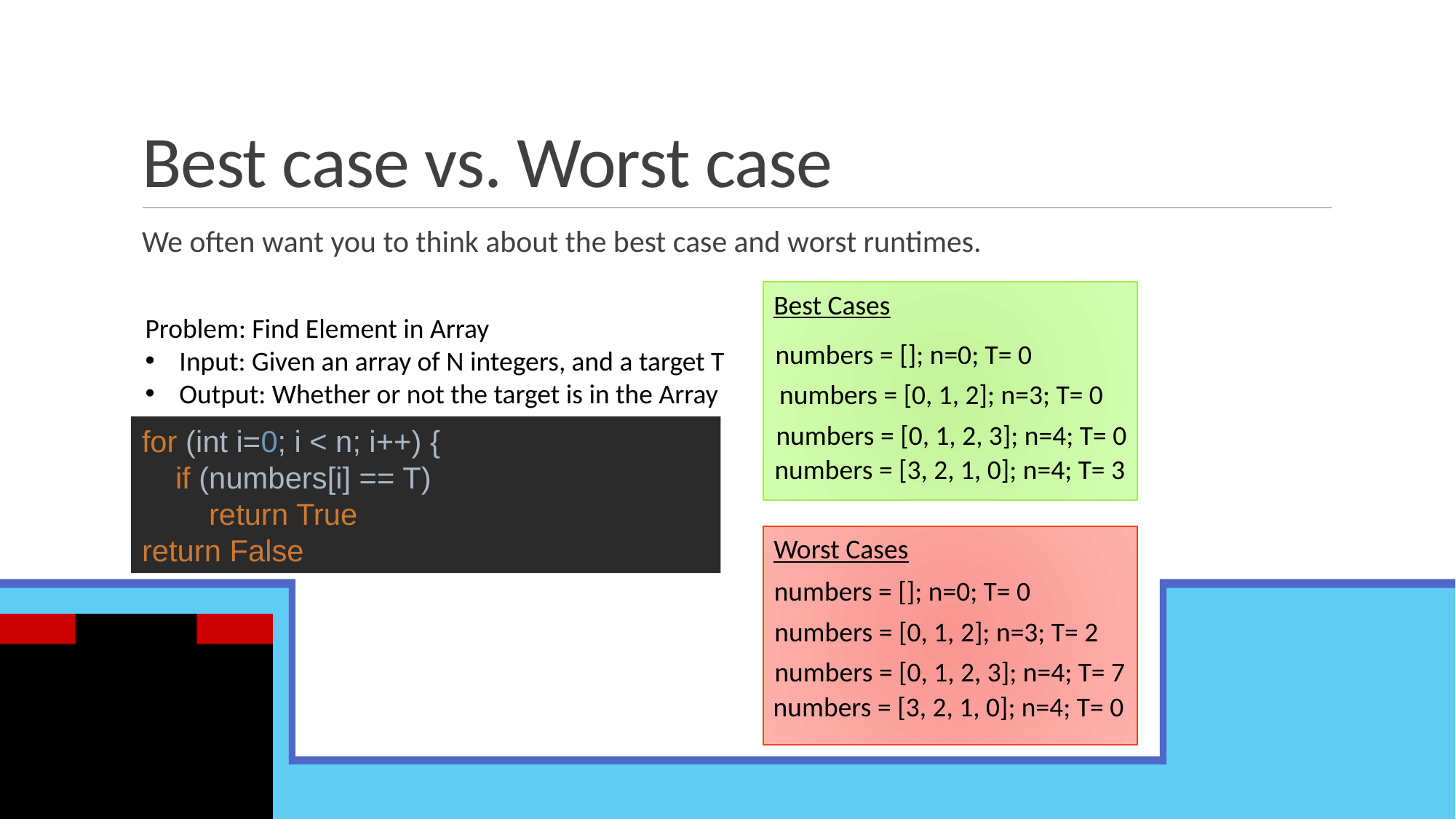

# Best case vs. Worst case
We often want you to think about the best case and worst runtimes.
Best Cases
Problem: Find Element in Array
Input: Given an array of N integers, and a target T
Output: Whether or not the target is in the Array
numbers = []; n=0; T= 0
numbers = [0, 1, 2]; n=3; T= 0
numbers = [0, 1, 2, 3]; n=4; T= 0
for (int i=0; i < n; i++) {
    if (numbers[i] == T)
        return True
return False
numbers = [3, 2, 1, 0]; n=4; T= 3
Worst Cases
numbers = []; n=0; T= 0
numbers = [0, 1, 2]; n=3; T= 2
numbers = [0, 1, 2, 3]; n=4; T= 7
numbers = [3, 2, 1, 0]; n=4; T= 0